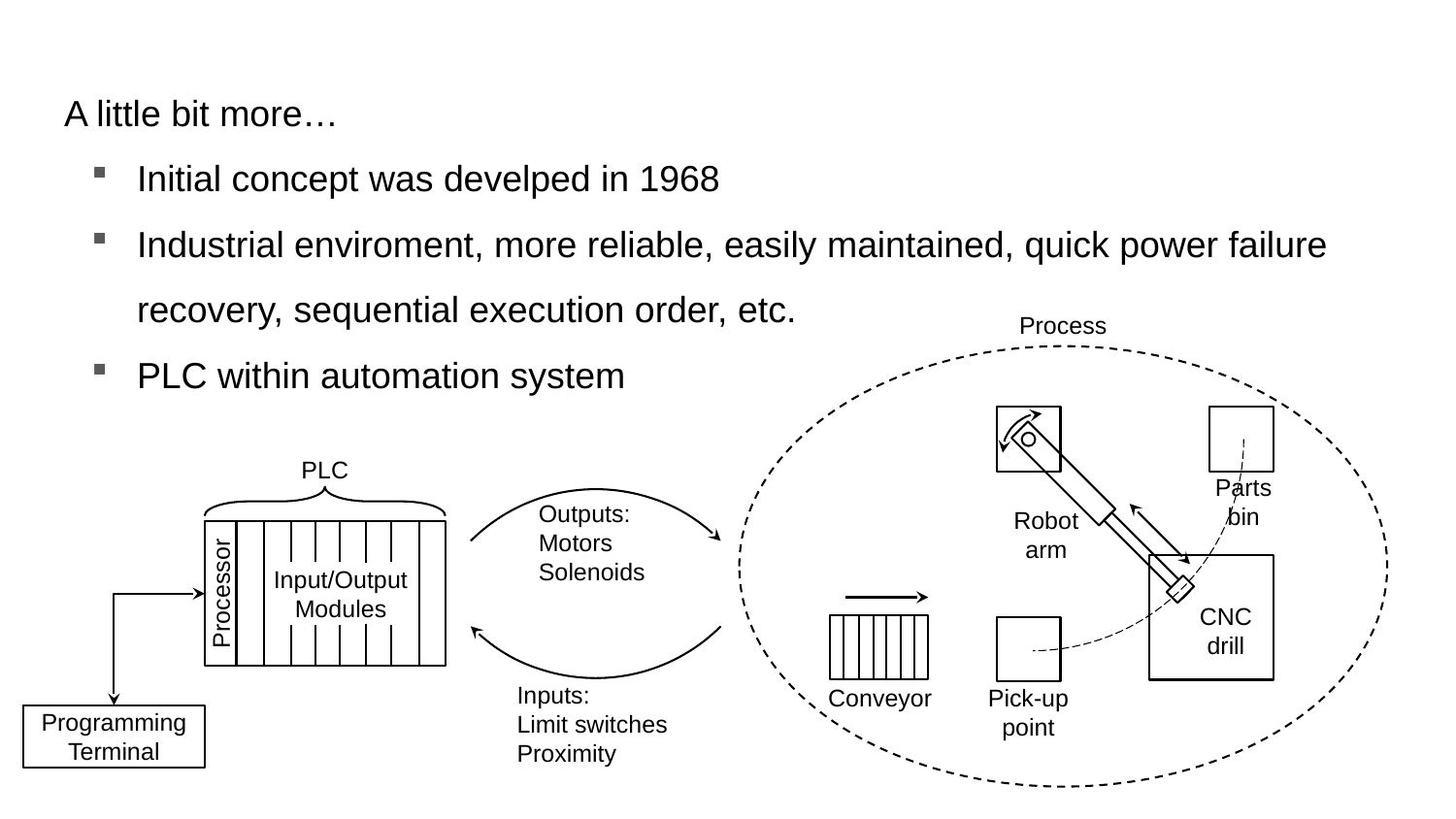

A little bit more…
Initial concept was develped in 1968
Industrial enviroment, more reliable, easily maintained, quick power failure recovery, sequential execution order, etc.
PLC within automation system

Robot
arm
Parts
bin
CNC
drill
Conveyor
Pick-up
point

Process

PLC
Processor
Input/Output
Modules

Outputs:
Motors
Solenoids
Inputs:
Limit switches
Proximity
Programming Terminal